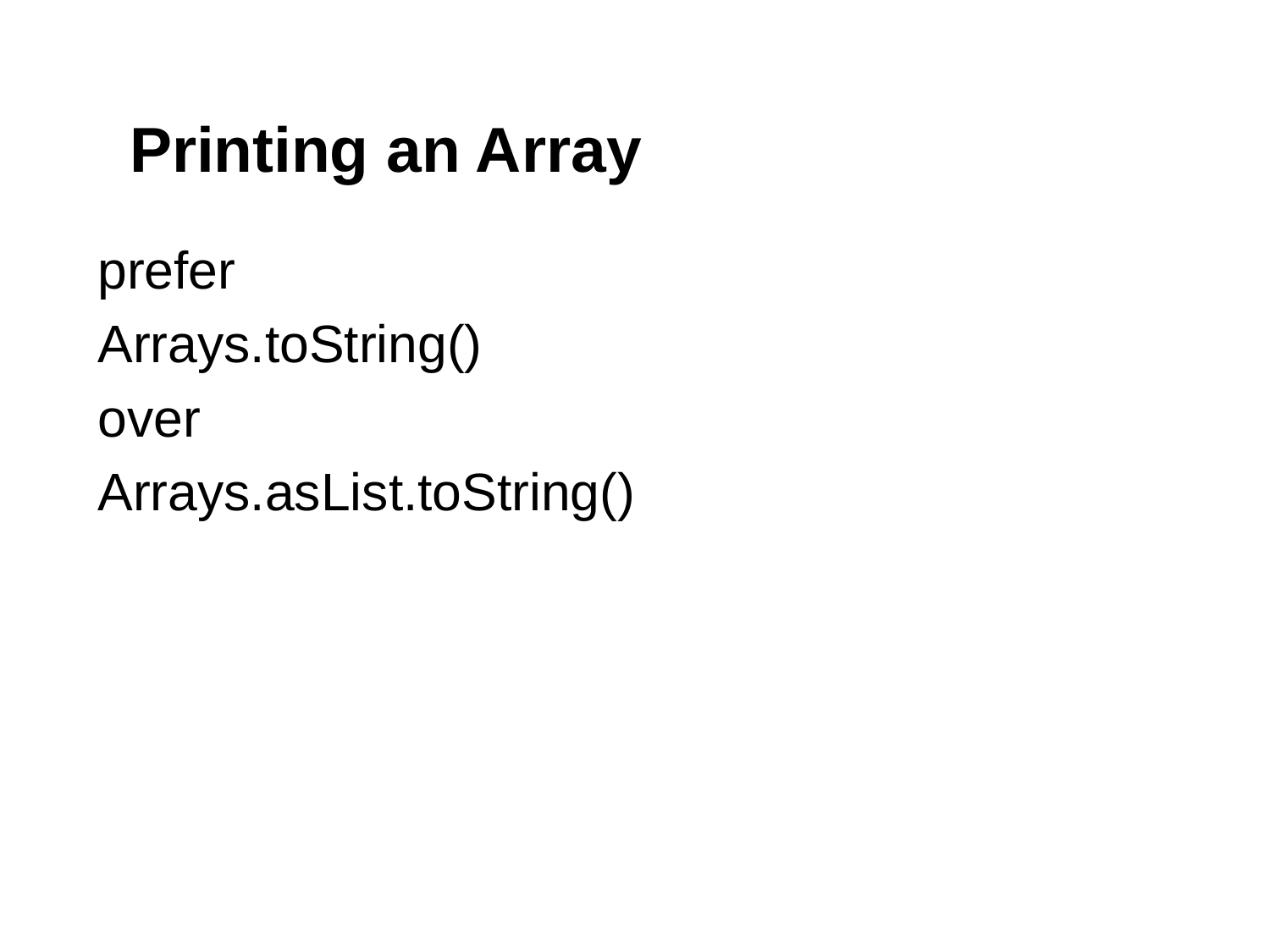

# Printing an Array
prefer
Arrays.toString()
over
Arrays.asList.toString()